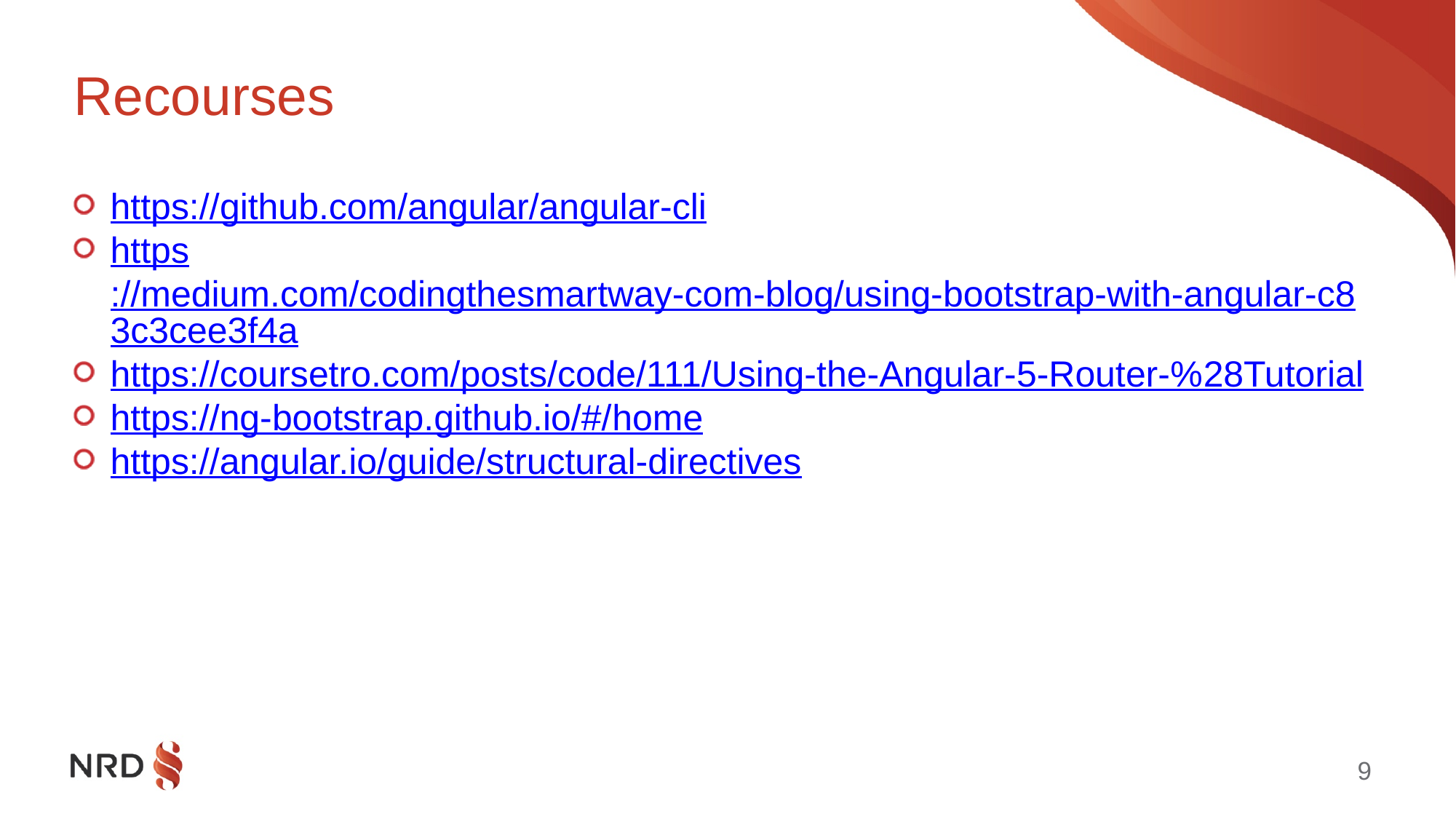

# Recourses
https://github.com/angular/angular-cli
https://medium.com/codingthesmartway-com-blog/using-bootstrap-with-angular-c83c3cee3f4a
https://coursetro.com/posts/code/111/Using-the-Angular-5-Router-%28Tutorial
https://ng-bootstrap.github.io/#/home
https://angular.io/guide/structural-directives
9